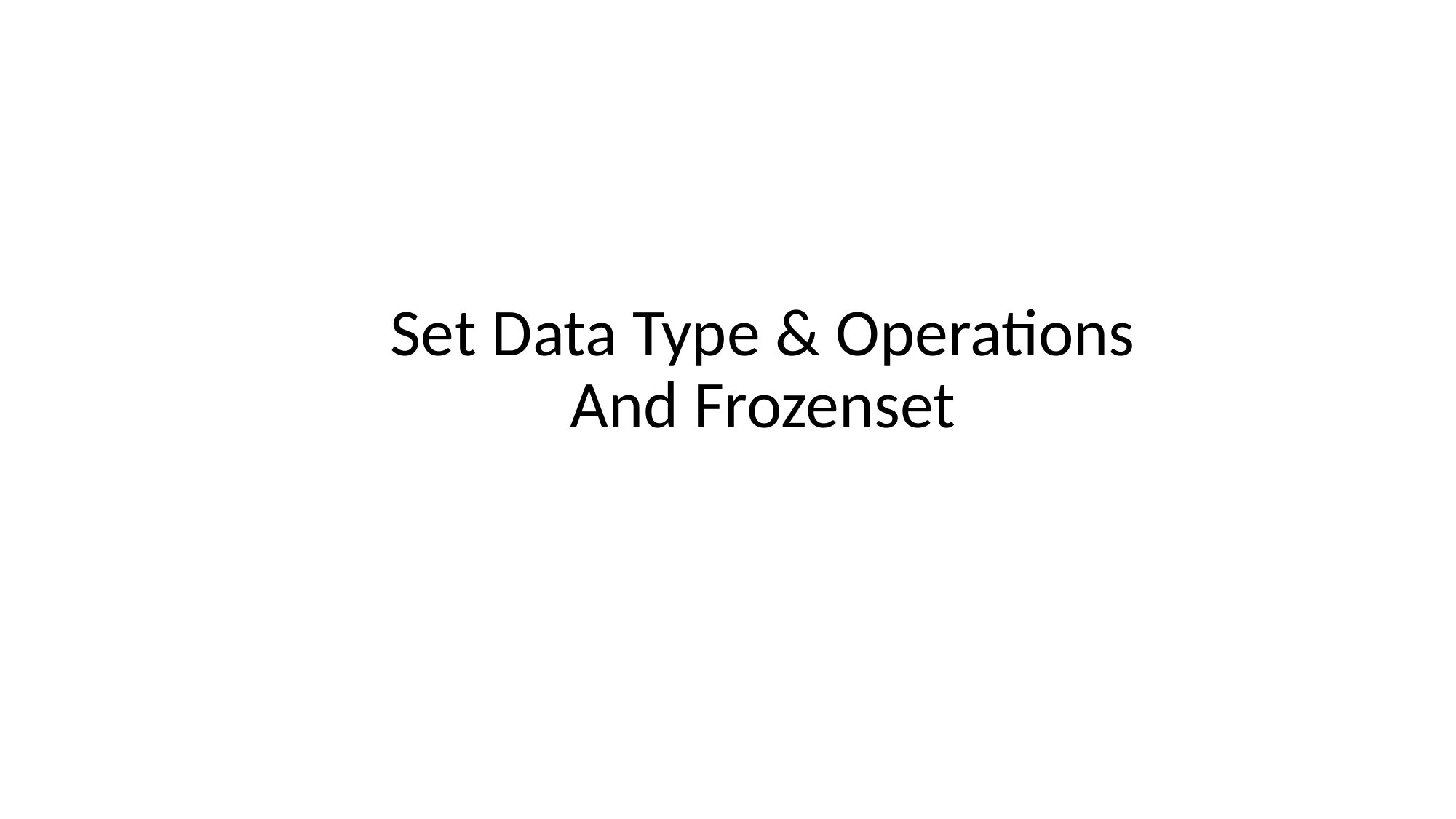

Set Data Type & Operations
And Frozenset